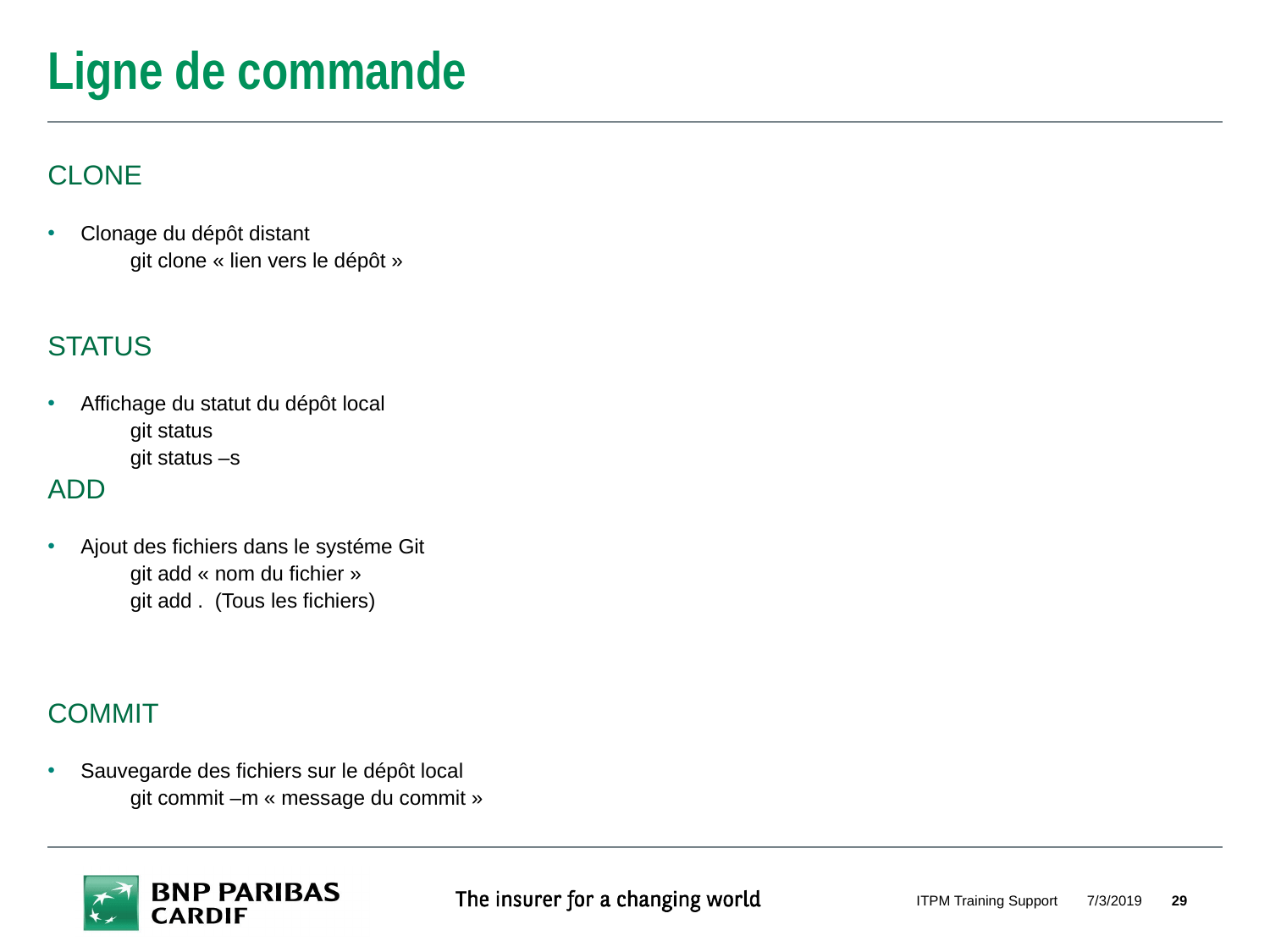

# Ligne de commande
CLONE

Clonage du dépôt distant
	git clone « lien vers le dépôt »

STATUS

Affichage du statut du dépôt local
	git status
	git status –s
ADD

Ajout des fichiers dans le systéme Git
	git add « nom du fichier »
	git add .  (Tous les fichiers)

COMMIT

Sauvegarde des fichiers sur le dépôt local
	git commit –m « message du commit »

ITPM Training Support
7/3/2019
29